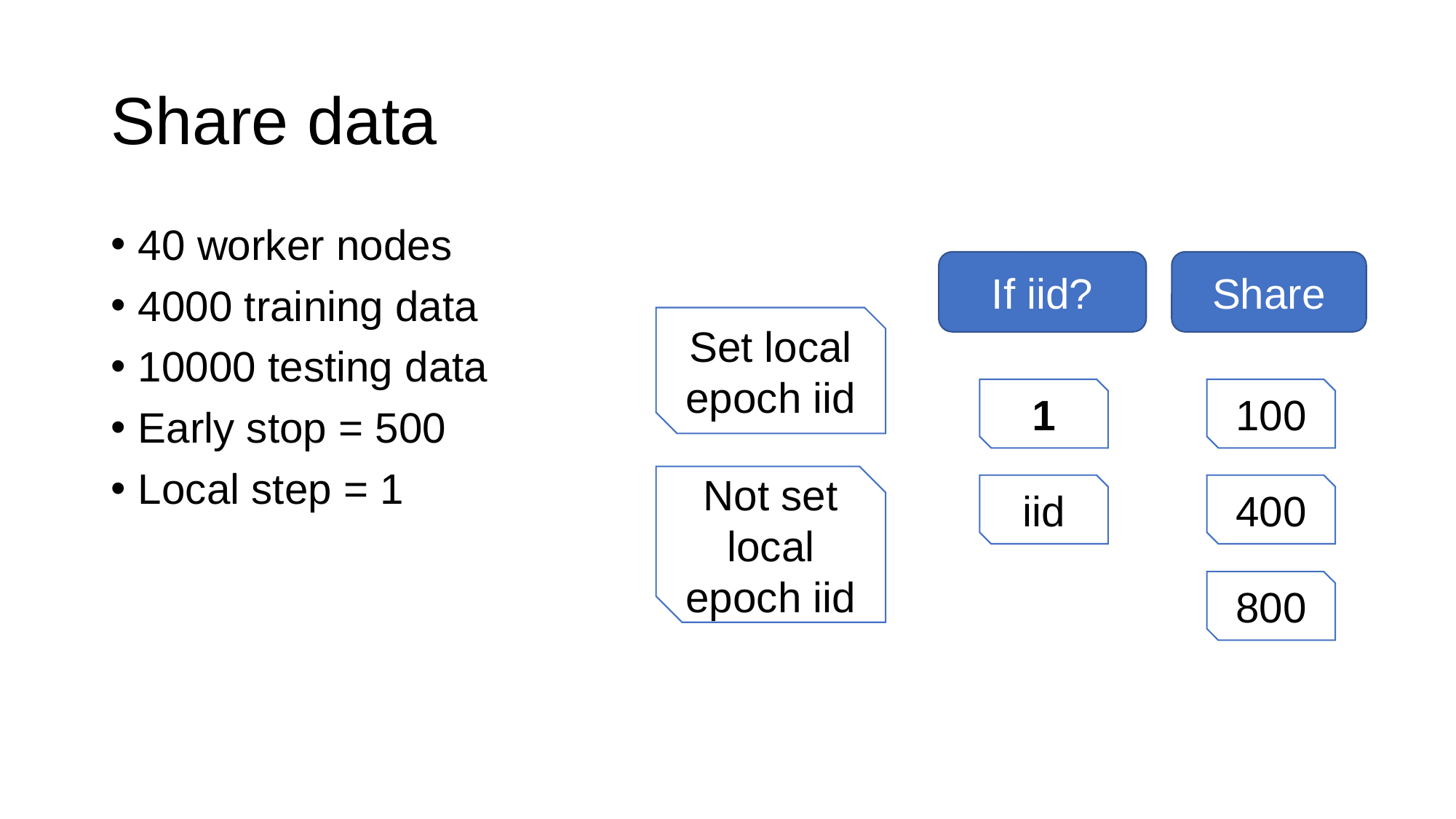

# Share data
40 worker nodes
4000 training data
10000 testing data
Early stop = 500
Local step = 1
If iid?
Share
Set local epoch iid
1
100
Not set local epoch iid
iid
400
800